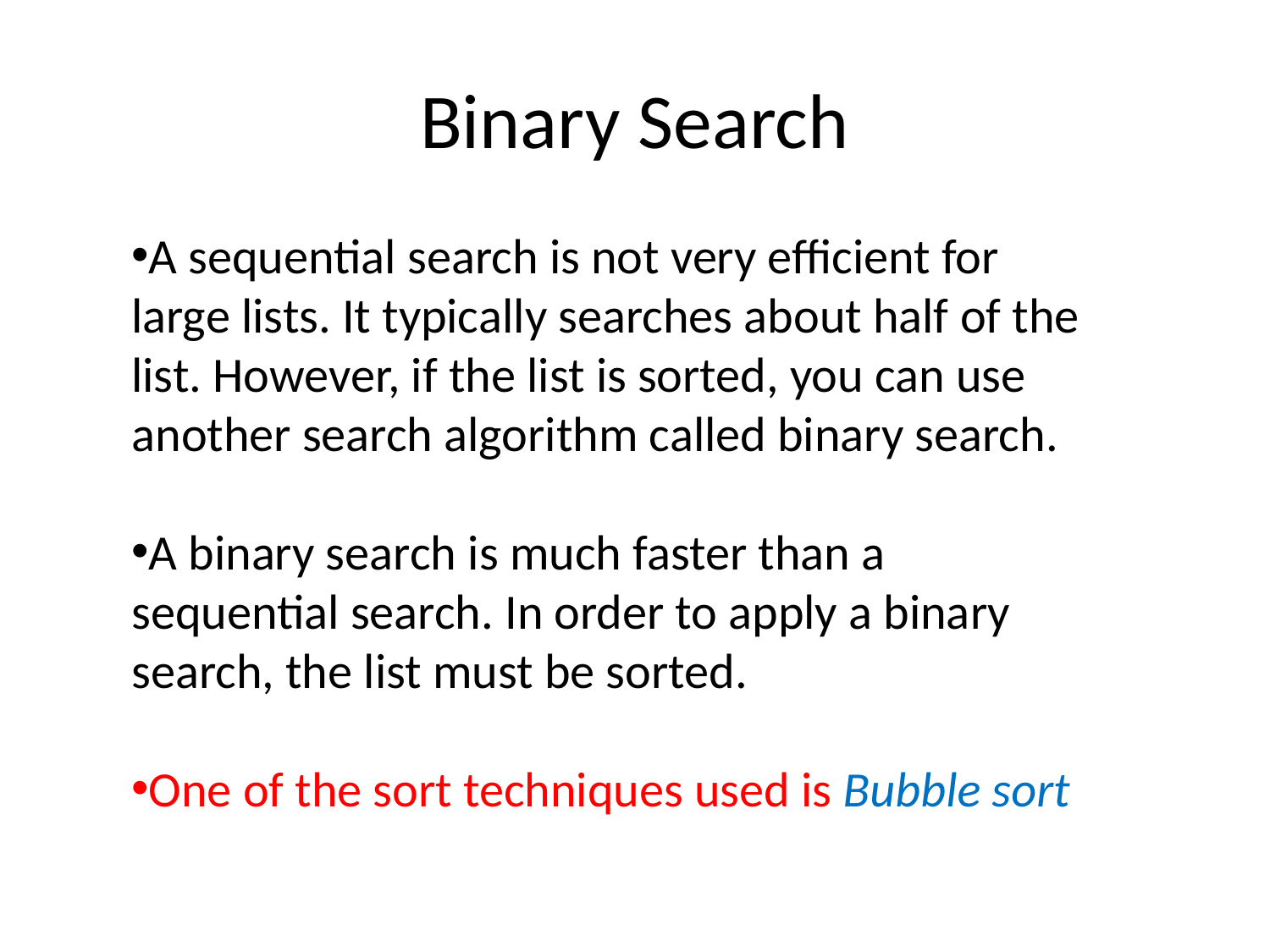

# Binary Search
A sequential search is not very efficient for large lists. It typically searches about half of the list. However, if the list is sorted, you can use another search algorithm called binary search.

A binary search is much faster than a sequential search. In order to apply a binary search, the list must be sorted.

One of the sort techniques used is Bubble sort